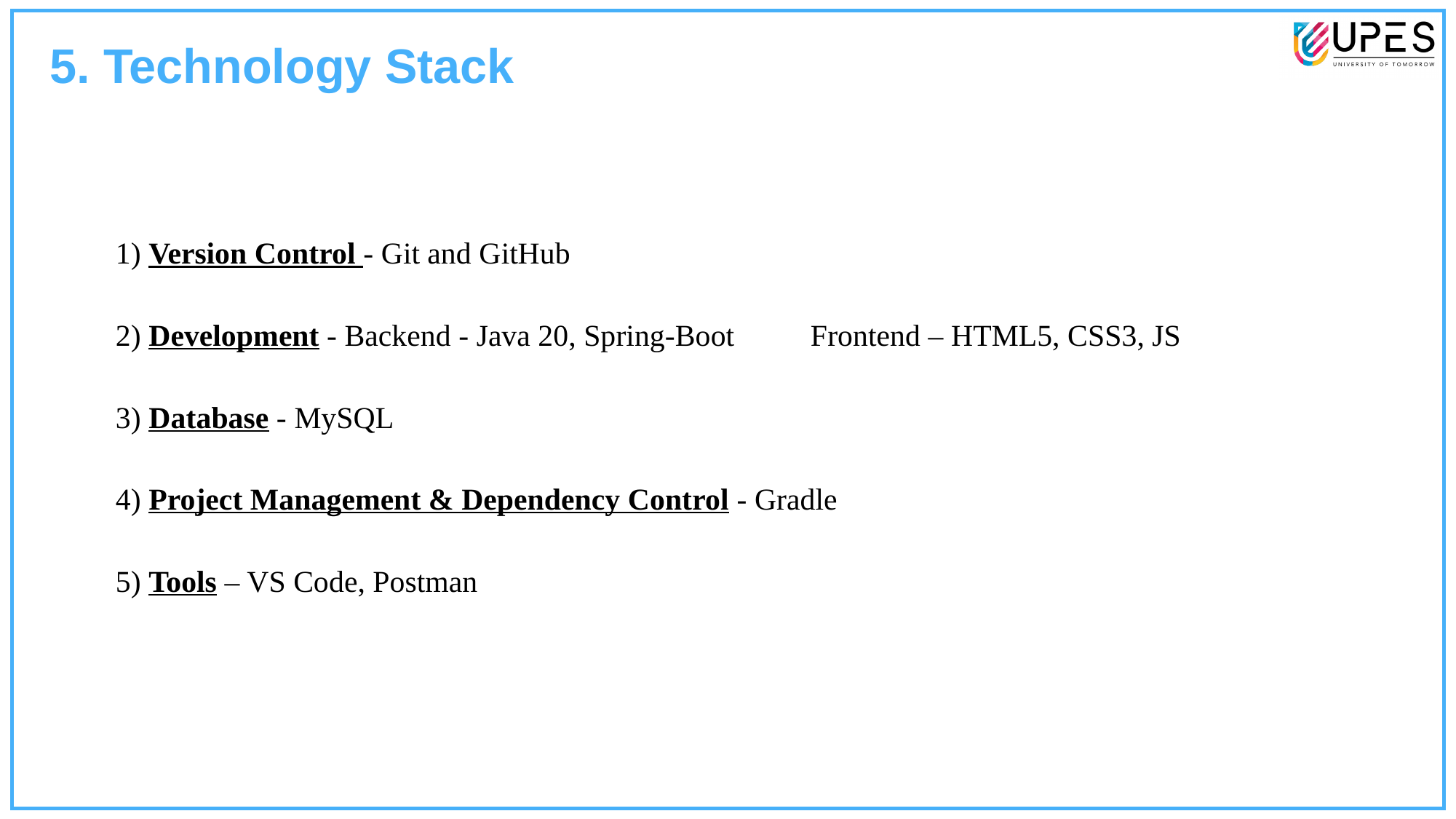

5. Technology Stack
1) Version Control - Git and GitHub
2) Development - Backend - Java 20, Spring-Boot          Frontend – HTML5, CSS3, JS
3) Database - MySQL
4) Project Management & Dependency Control - Gradle
5) Tools – VS Code, Postman